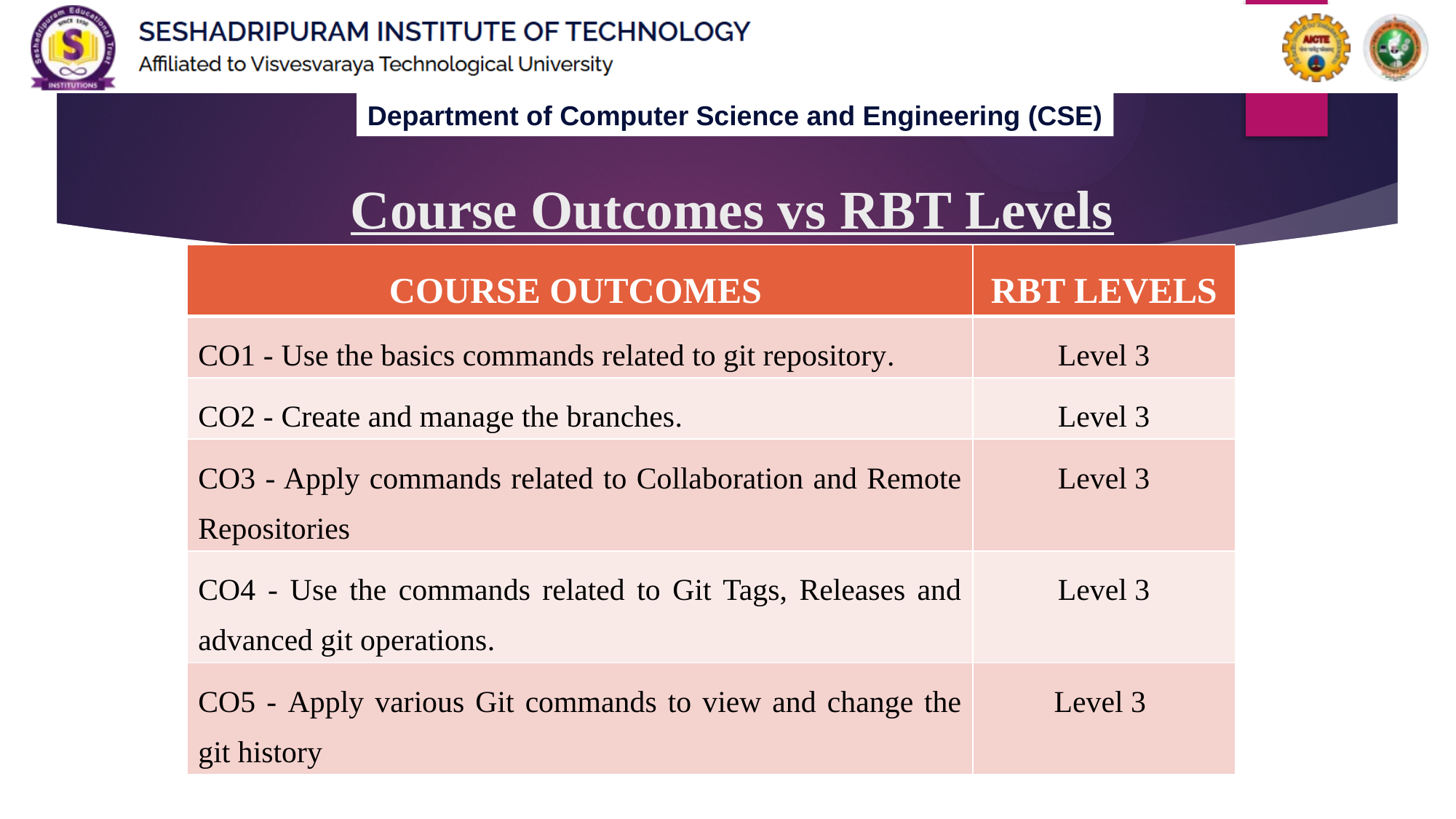

# Course Outcomes vs RBT Levels
| COURSE OUTCOMES | RBT LEVELS |
| --- | --- |
| CO1 - Use the basics commands related to git repository. | Level 3 |
| CO2 - Create and manage the branches. | Level 3 |
| CO3 - Apply commands related to Collaboration and Remote Repositories | Level 3 |
| CO4 - Use the commands related to Git Tags, Releases and advanced git operations. | Level 3 |
| CO5 - Apply various Git commands to view and change the git history | Level 3 |